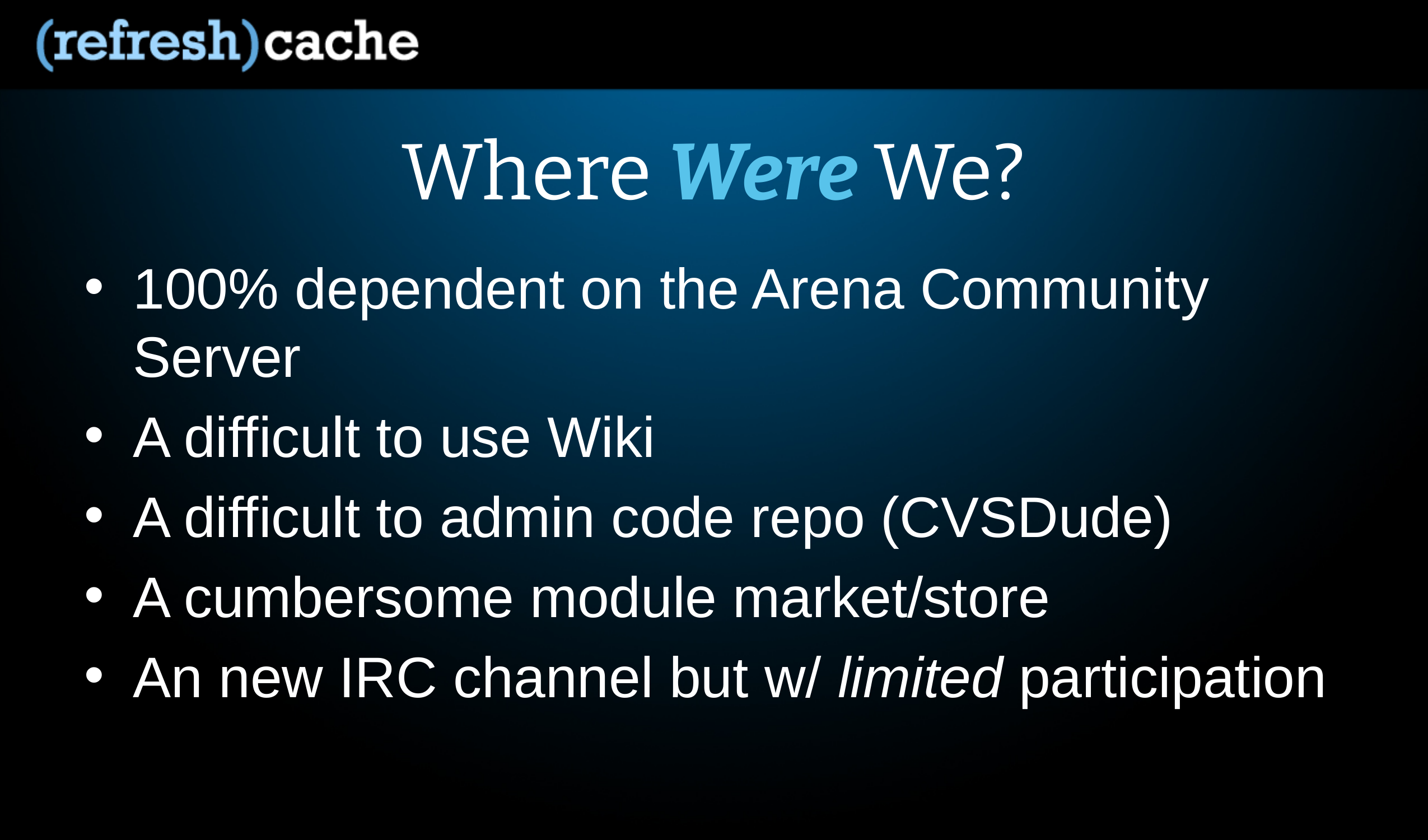

# Where Were We?
100% dependent on the Arena Community Server
A difficult to use Wiki
A difficult to admin code repo (CVSDude)
A cumbersome module market/store
An new IRC channel but w/ limited participation